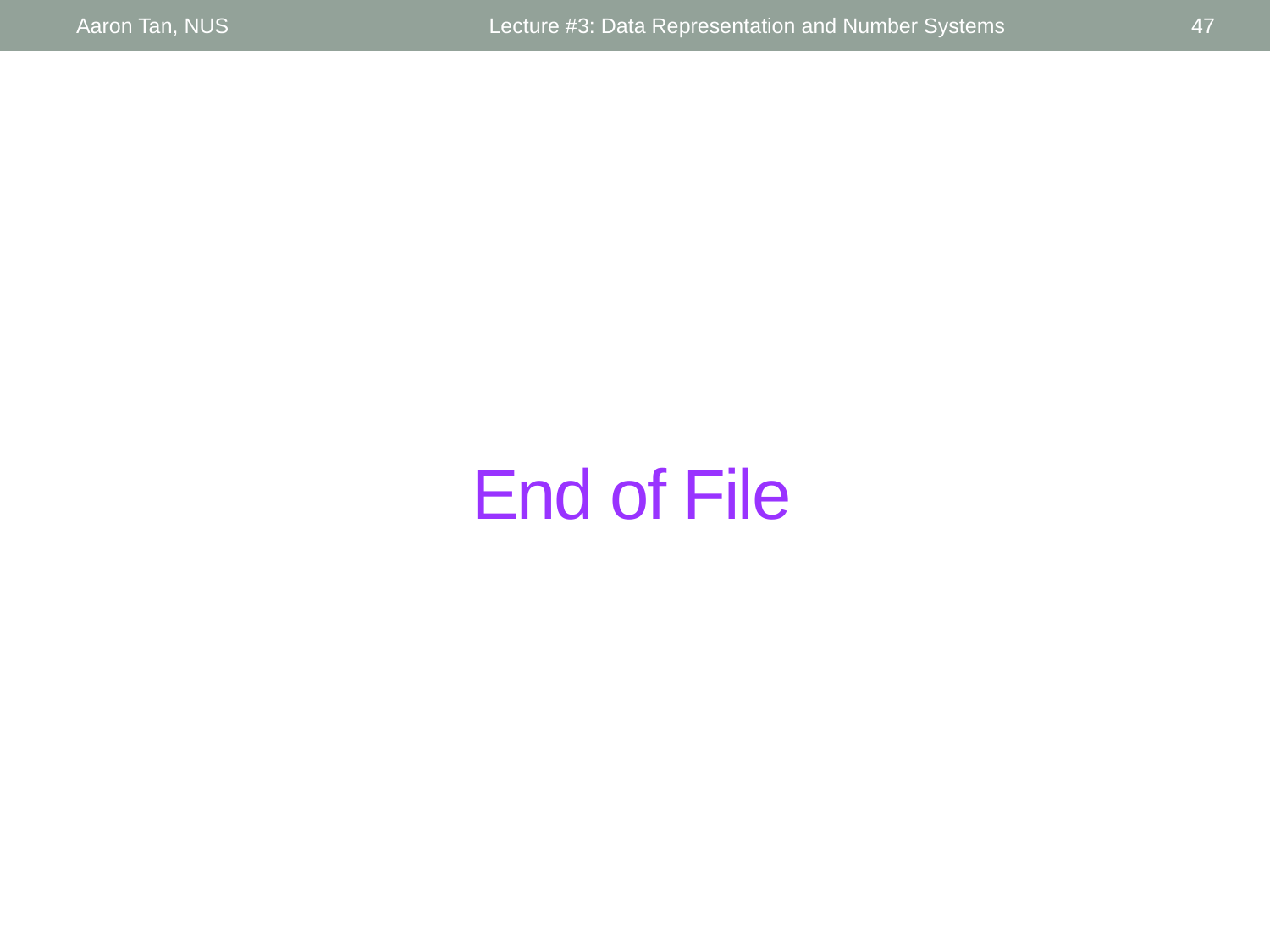

Aaron Tan, NUS
Lecture #3: Data Representation and Number Systems
47
# End of File